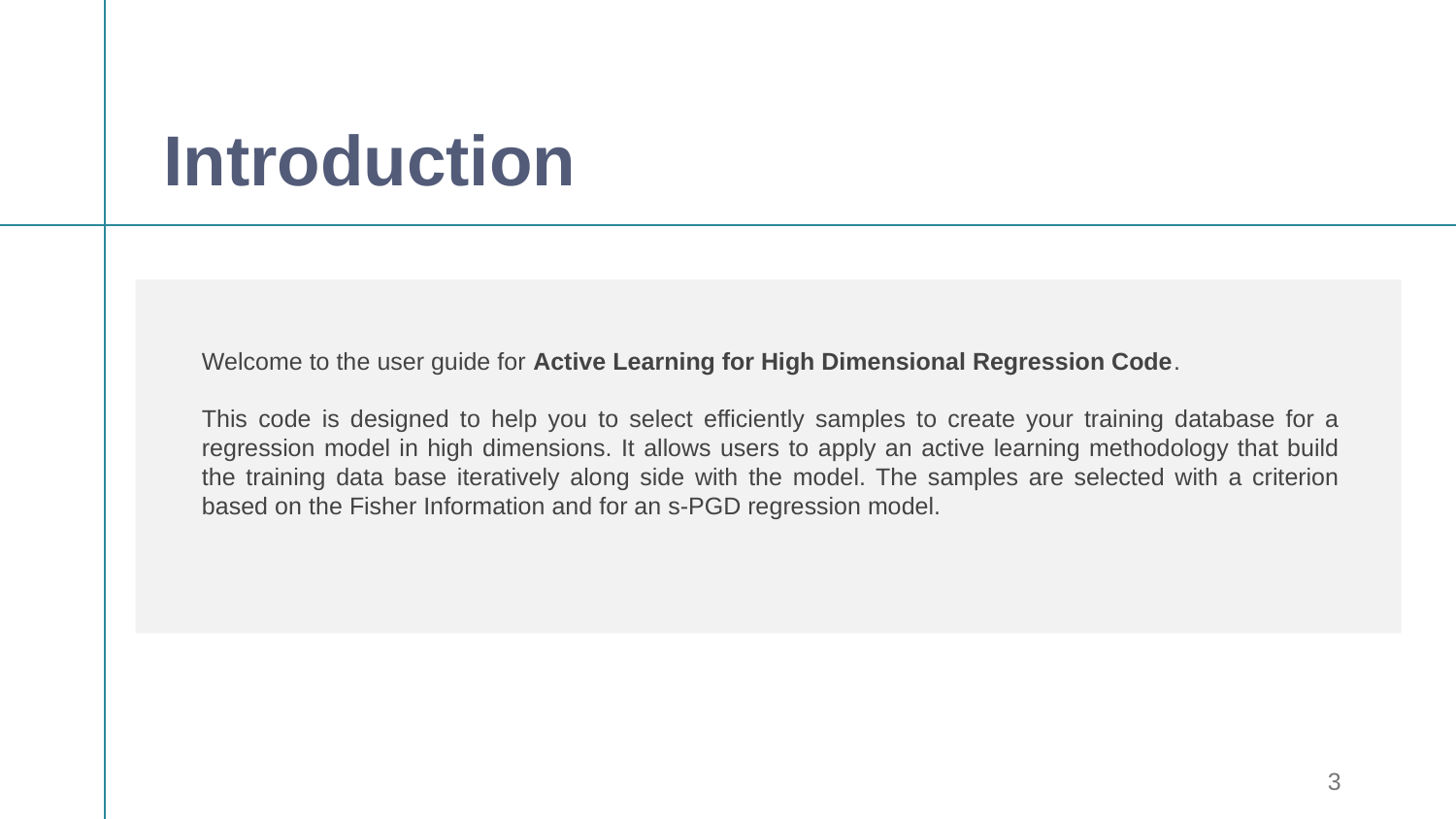

Introduction

Welcome to the user guide for Active Learning for High Dimensional Regression Code.

This code is designed to help you to select efficiently samples to create your training database for a regression model in high dimensions. It allows users to apply an active learning methodology that build the training data base iteratively along side with the model. The samples are selected with a criterion based on the Fisher Information and for an s-PGD regression model.
3